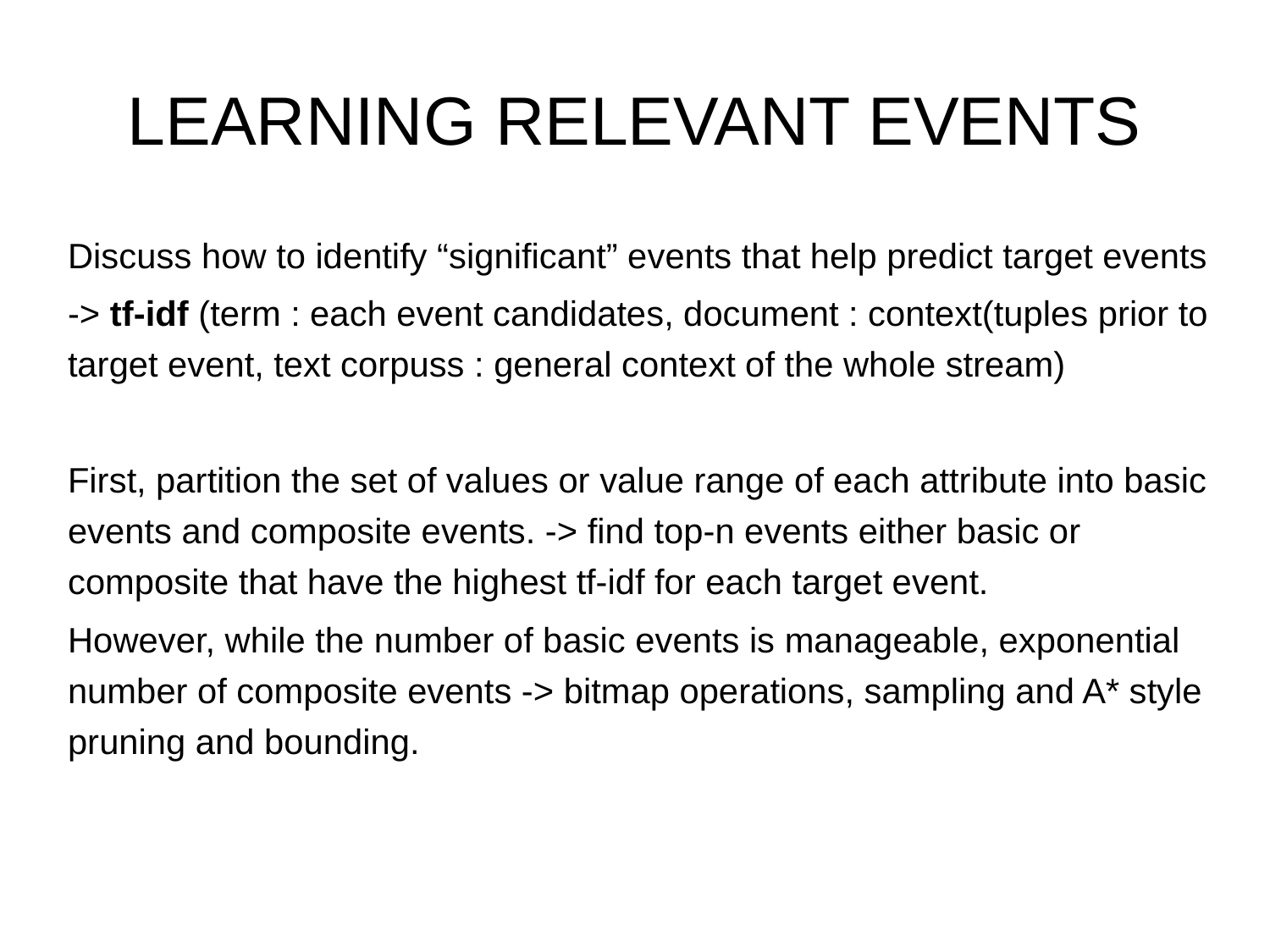

# LEARNING RELEVANT EVENTS
Discuss how to identify “significant” events that help predict target events
-> tf-idf (term : each event candidates, document : context(tuples prior to target event, text corpuss : general context of the whole stream)

First, partition the set of values or value range of each attribute into basic events and composite events. -> find top-n events either basic or composite that have the highest tf-idf for each target event.
However, while the number of basic events is manageable, exponential number of composite events -> bitmap operations, sampling and A* style pruning and bounding.